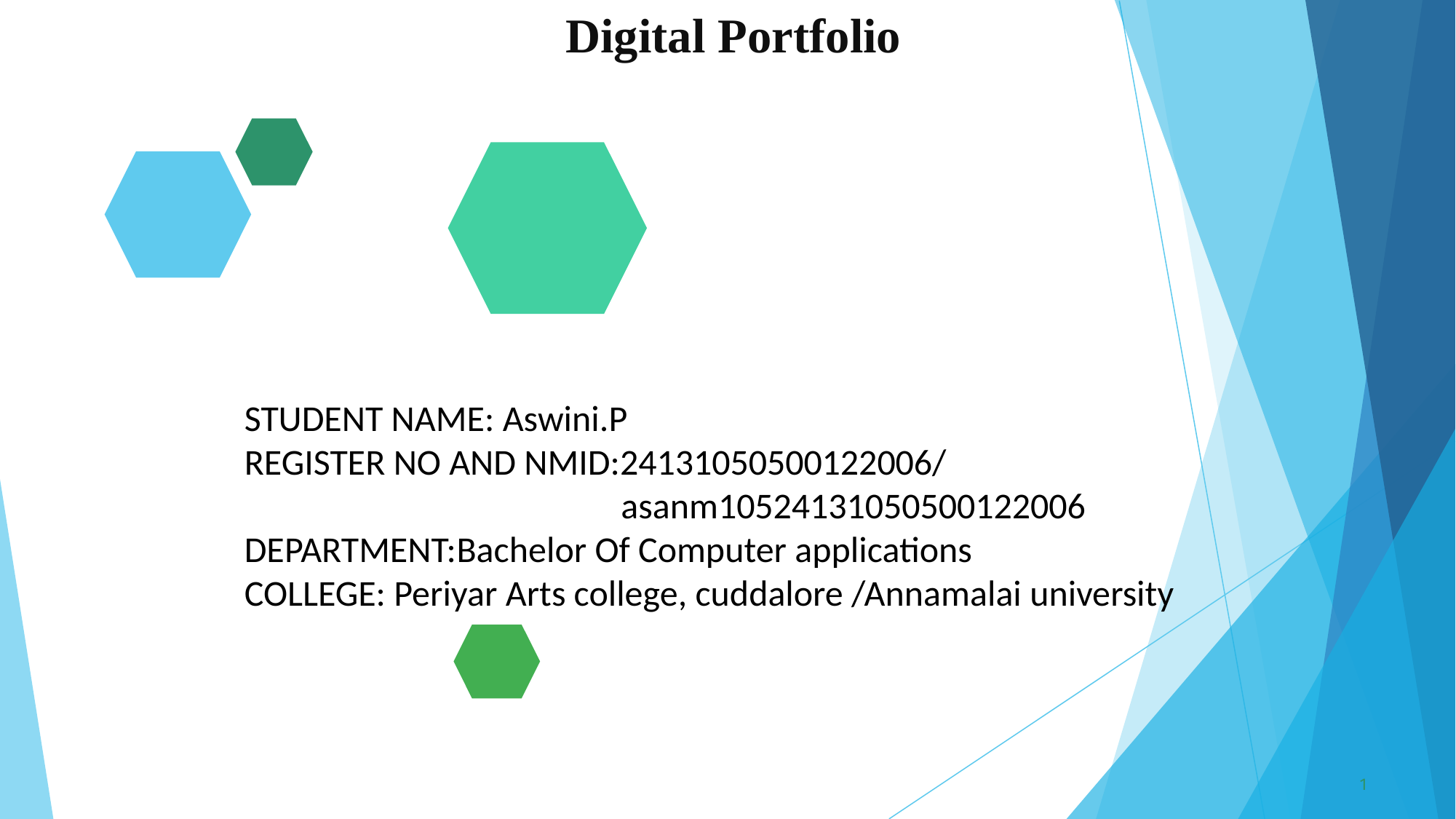

Digital Portfolio

STUDENT NAME: Aswini.P
REGISTER NO AND NMID:24131050500122006/
                                              asanm10524131050500122006
DEPARTMENT:Bachelor Of Computer applications
COLLEGE: Periyar Arts college, cuddalore /Annamalai university

1